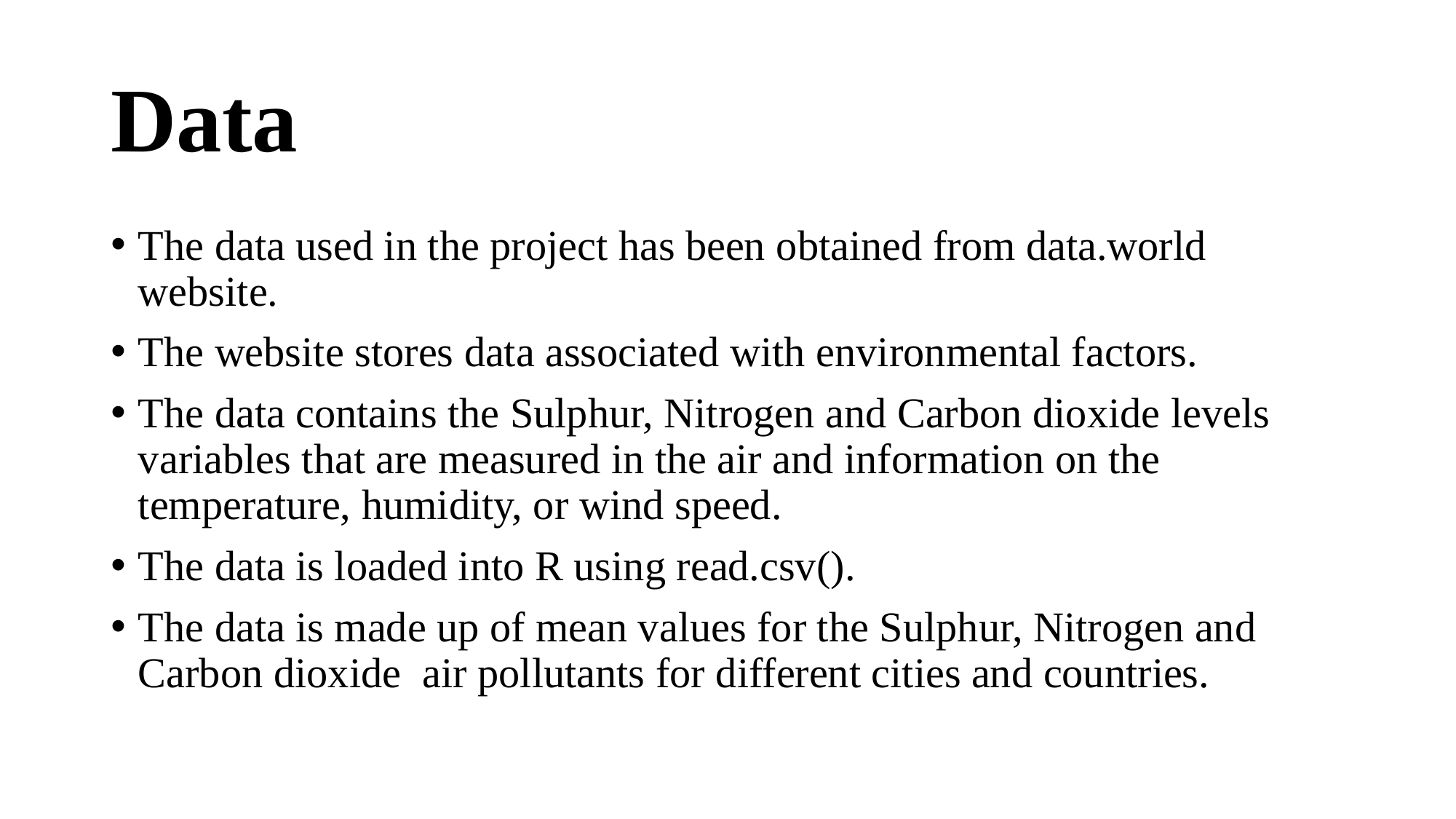

# Data
The data used in the project has been obtained from data.world website.
The website stores data associated with environmental factors.
The data contains the Sulphur, Nitrogen and Carbon dioxide levels variables that are measured in the air and information on the temperature, humidity, or wind speed.
The data is loaded into R using read.csv().
The data is made up of mean values for the Sulphur, Nitrogen and Carbon dioxide  air pollutants for different cities and countries.